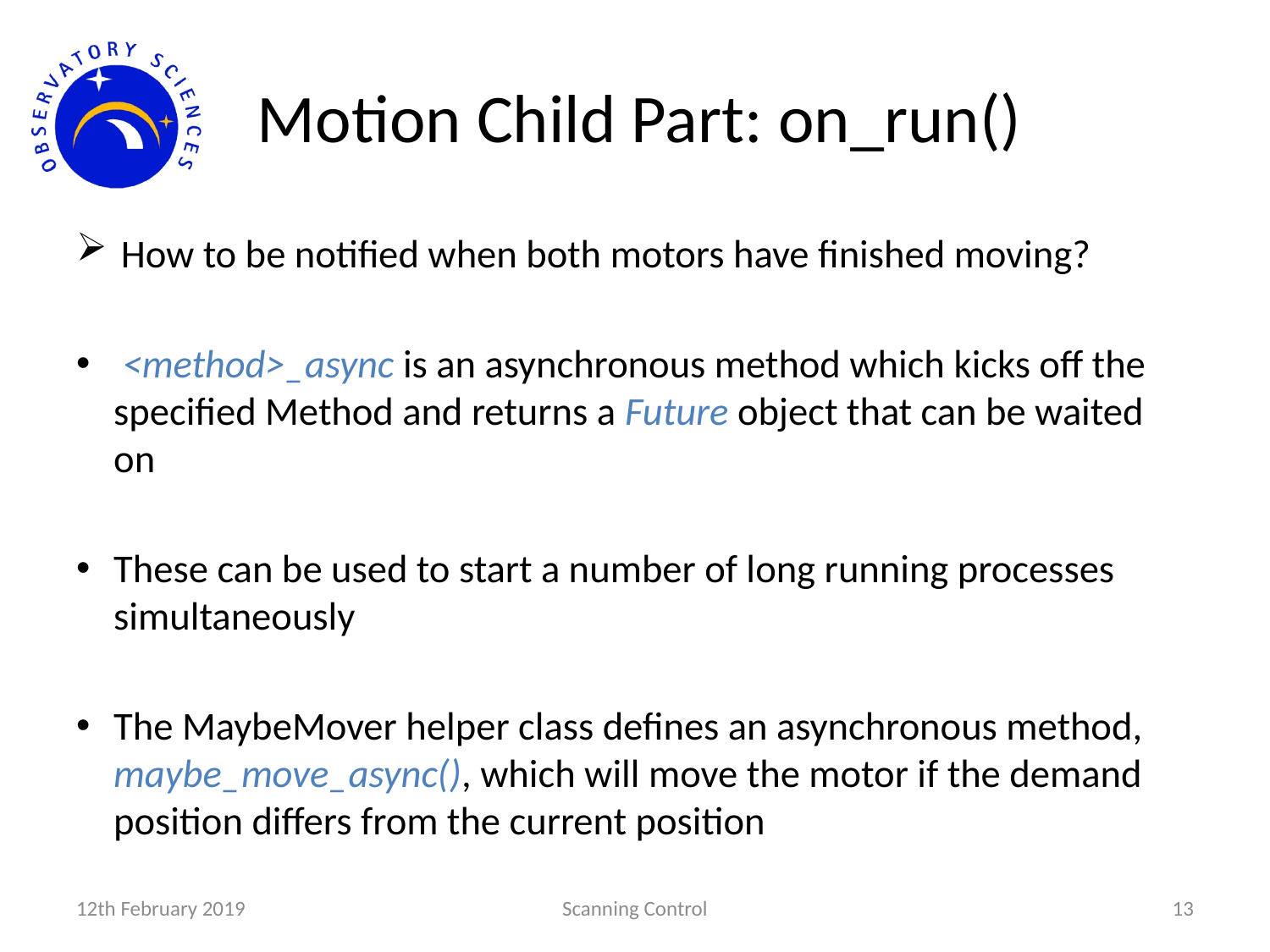

# Motion Child Part: on_run()
How to be notified when both motors have finished moving?

 <method>_async is an asynchronous method which kicks off the specified Method and returns a Future object that can be waited on

These can be used to start a number of long running processes simultaneously

The MaybeMover helper class defines an asynchronous method, maybe_move_async(), which will move the motor if the demand position differs from the current position

12th February 2019
Scanning Control
13